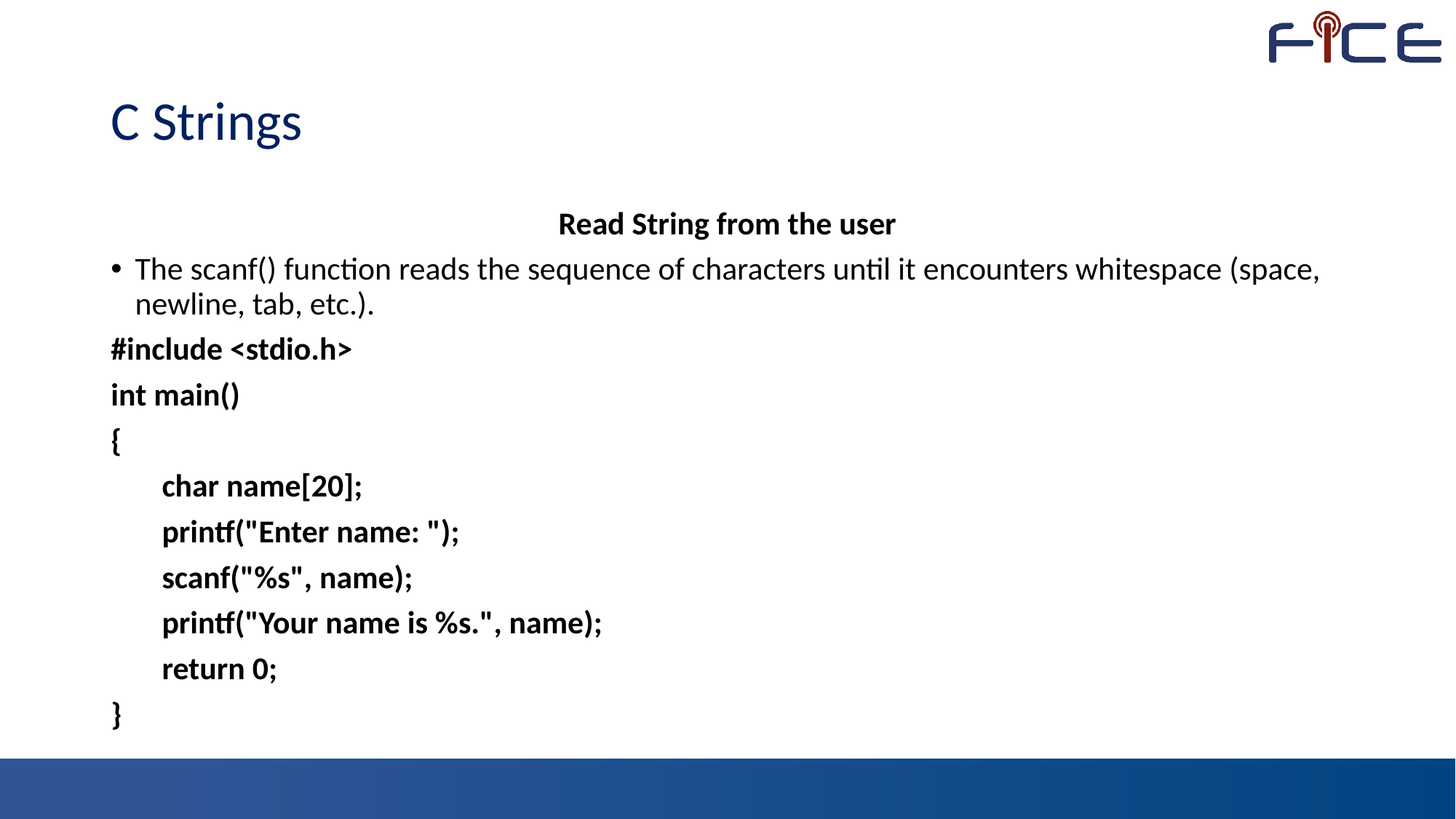

# C Strings
Read String from the user
The scanf() function reads the sequence of characters until it encounters whitespace (space, newline, tab, etc.).
#include <stdio.h>
int main()
{
       char name[20];
       printf("Enter name: ");
       scanf("%s", name);
       printf("Your name is %s.", name);
       return 0;
}